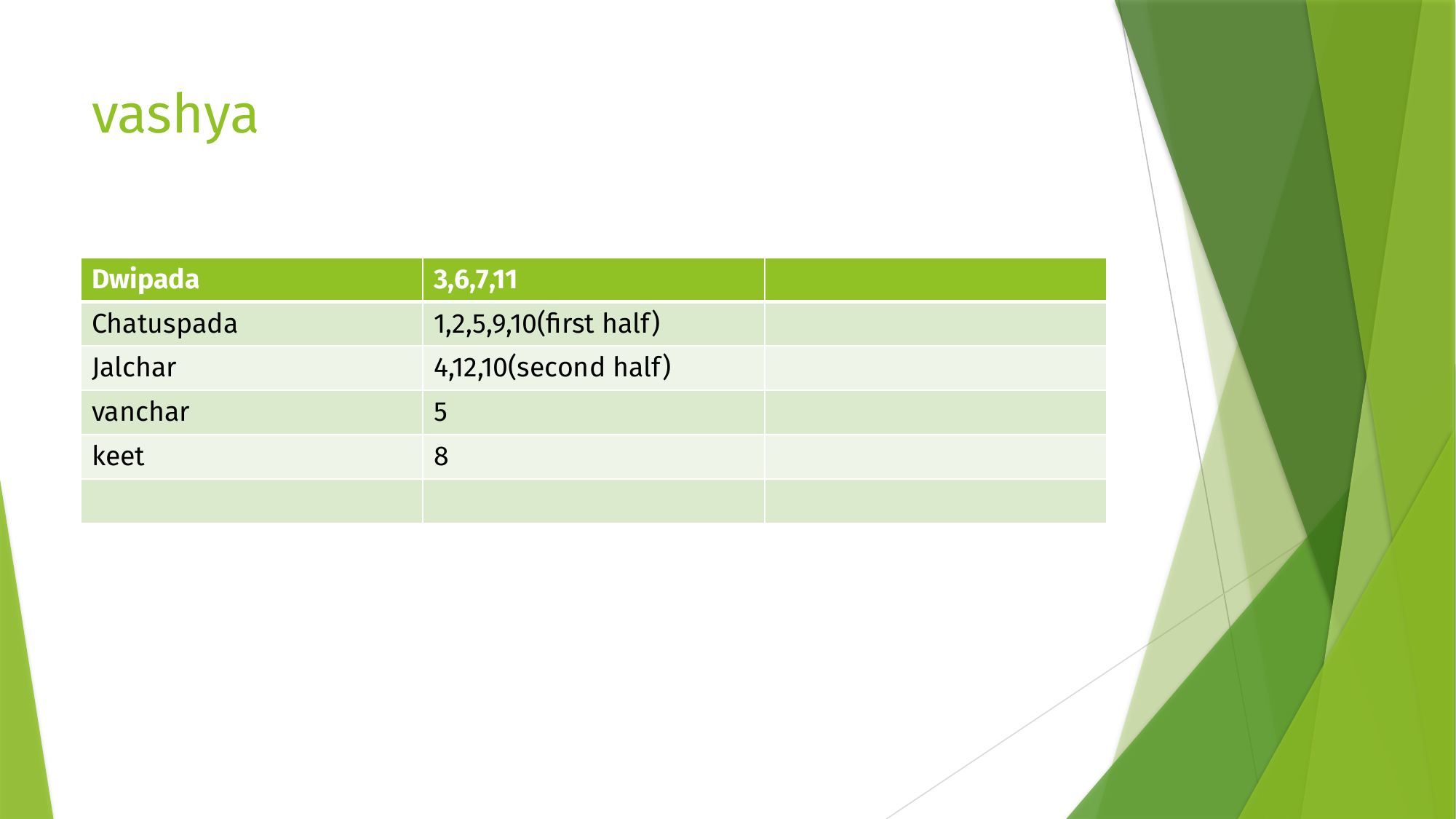

# vashya
| Dwipada | 3,6,7,11 |  |
| --- | --- | --- |
| Chatuspada | 1,2,5,9,10(first half) |  |
| Jalchar | 4,12,10(second half) |  |
| vanchar | 5 |  |
| keet | 8 |  |
|  |  |  |